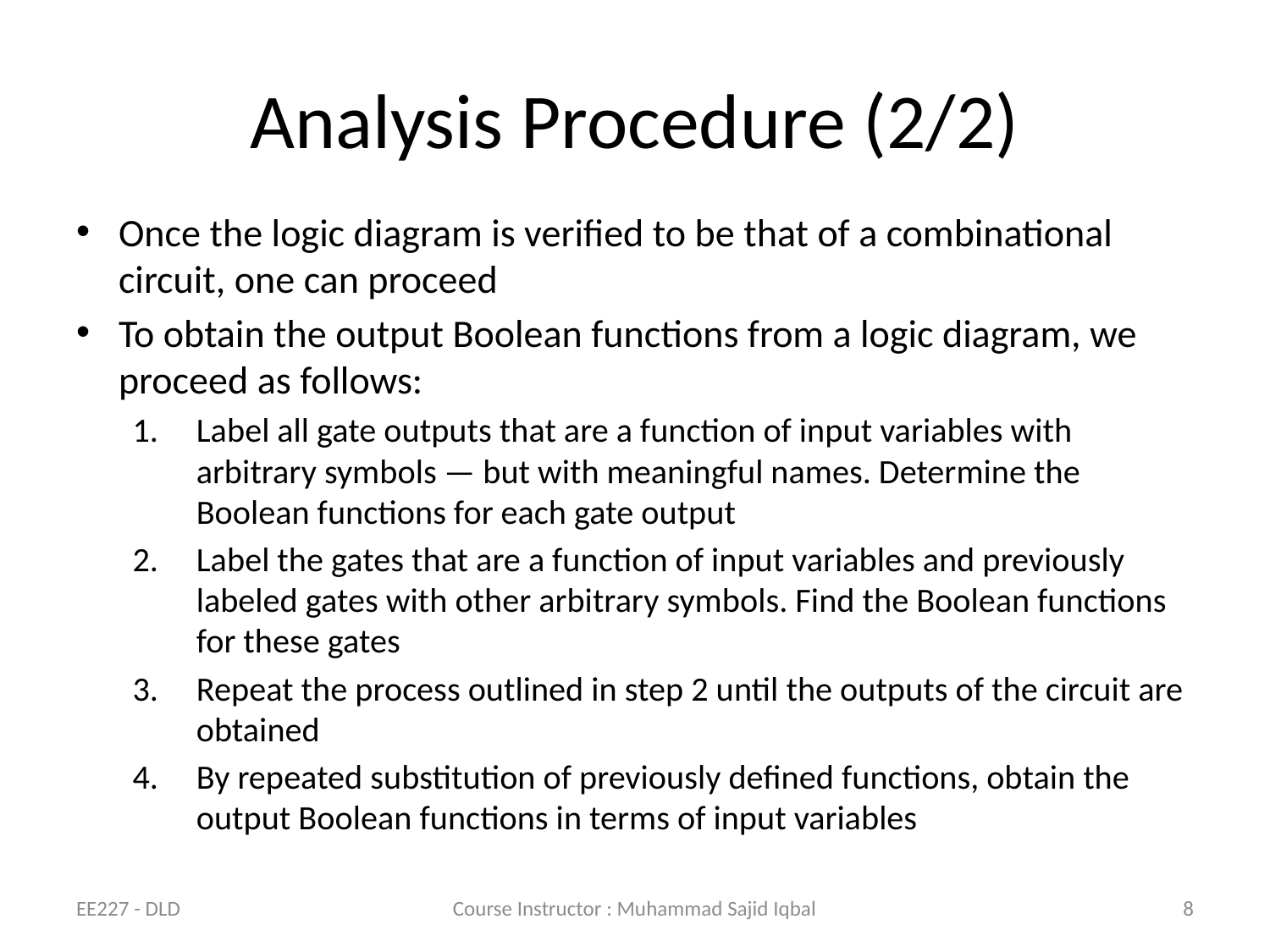

# Analysis Procedure (2/2)
Once the logic diagram is verified to be that of a combinational circuit, one can proceed
To obtain the output Boolean functions from a logic diagram, we proceed as follows:
Label all gate outputs that are a function of input variables with arbitrary symbols — but with meaningful names. Determine the Boolean functions for each gate output
Label the gates that are a function of input variables and previously labeled gates with other arbitrary symbols. Find the Boolean functions for these gates
Repeat the process outlined in step 2 until the outputs of the circuit are obtained
By repeated substitution of previously defined functions, obtain the output Boolean functions in terms of input variables
EE227 - DLD
Course Instructor : Muhammad Sajid Iqbal
8